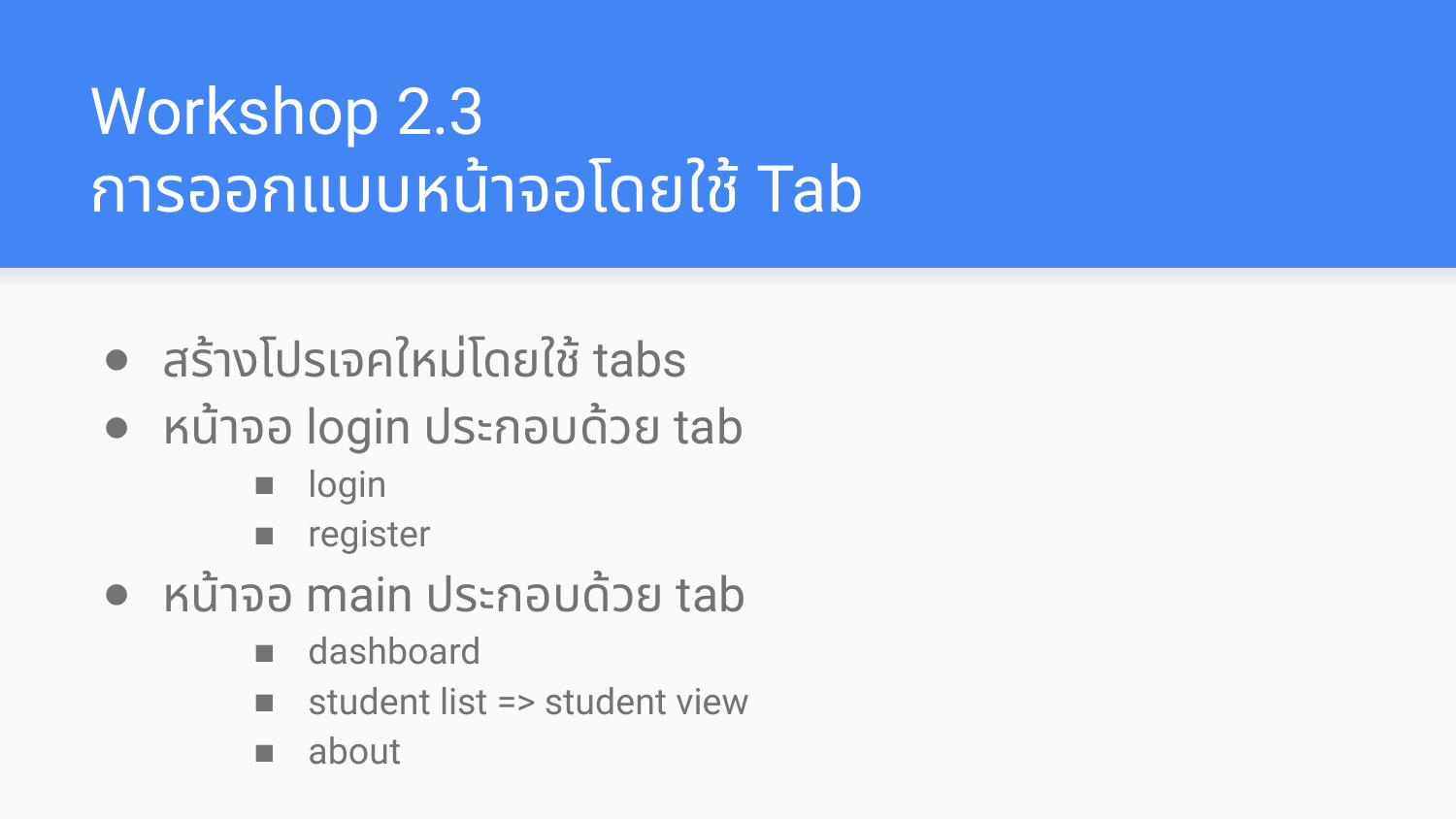

# Workshop 2.3
การออกแบบหน้าจอโดยใช้ Tab
สร้างโปรเจคใหม่โดยใช้ tabs
หน้าจอ login ประกอบด้วย tab
login
register
หน้าจอ main ประกอบด้วย tab
dashboard
student list => student view
about